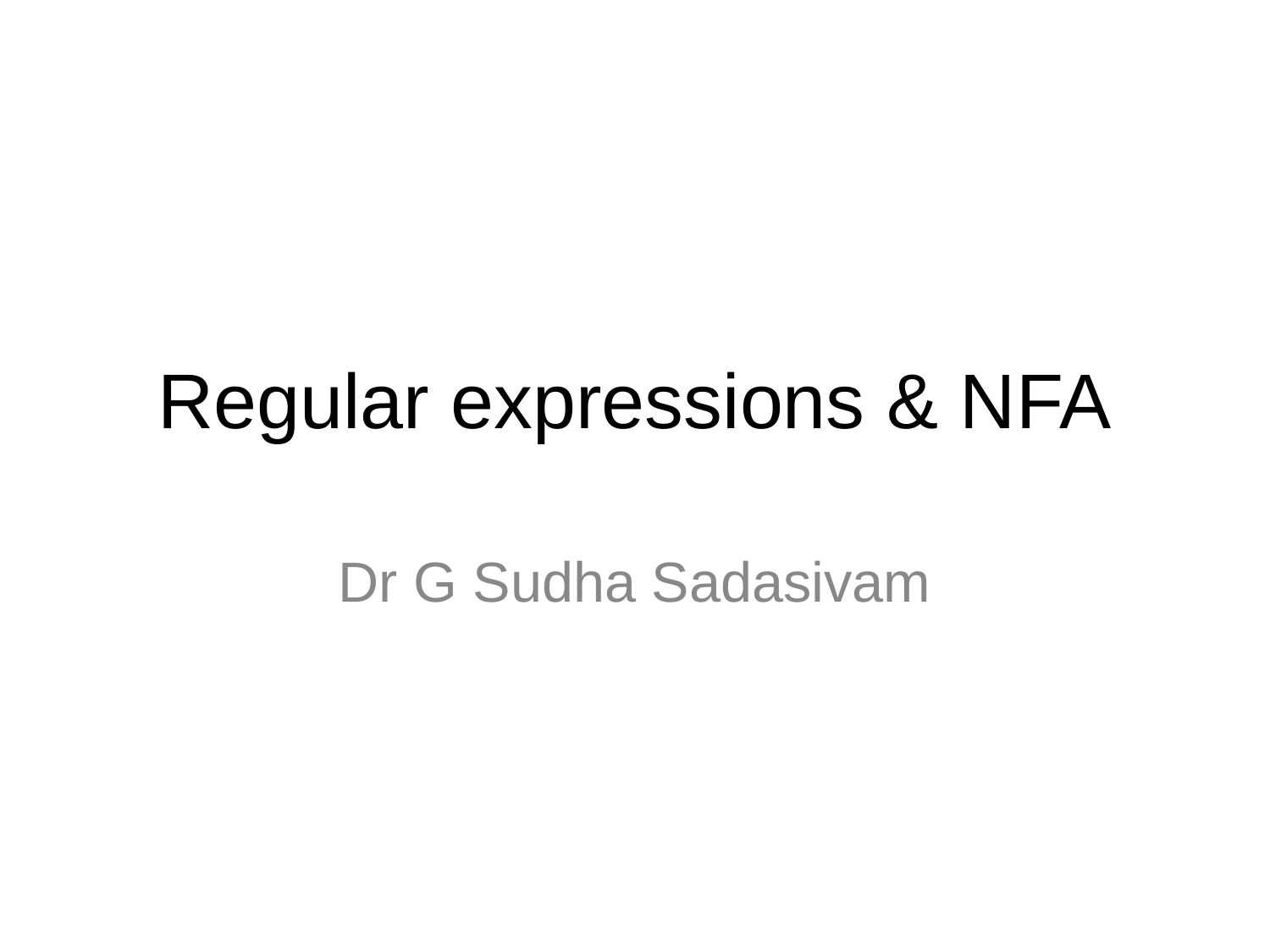

# Regular expressions & NFA
Dr G Sudha Sadasivam